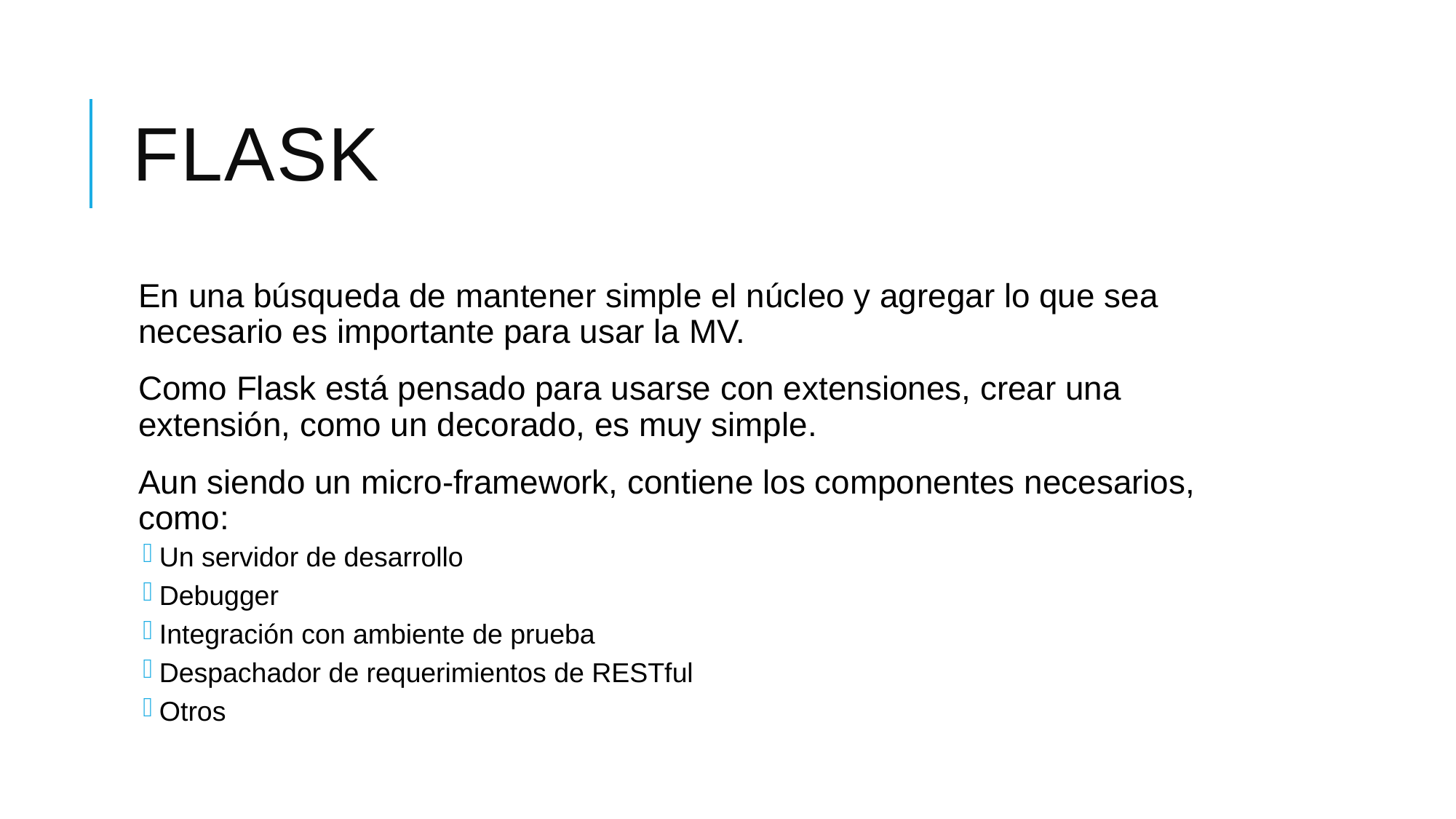

# Flask
En una búsqueda de mantener simple el núcleo y agregar lo que sea necesario es importante para usar la MV.
Como Flask está pensado para usarse con extensiones, crear una extensión, como un decorado, es muy simple.
Aun siendo un micro-framework, contiene los componentes necesarios, como:
Un servidor de desarrollo
Debugger
Integración con ambiente de prueba
Despachador de requerimientos de RESTful
Otros